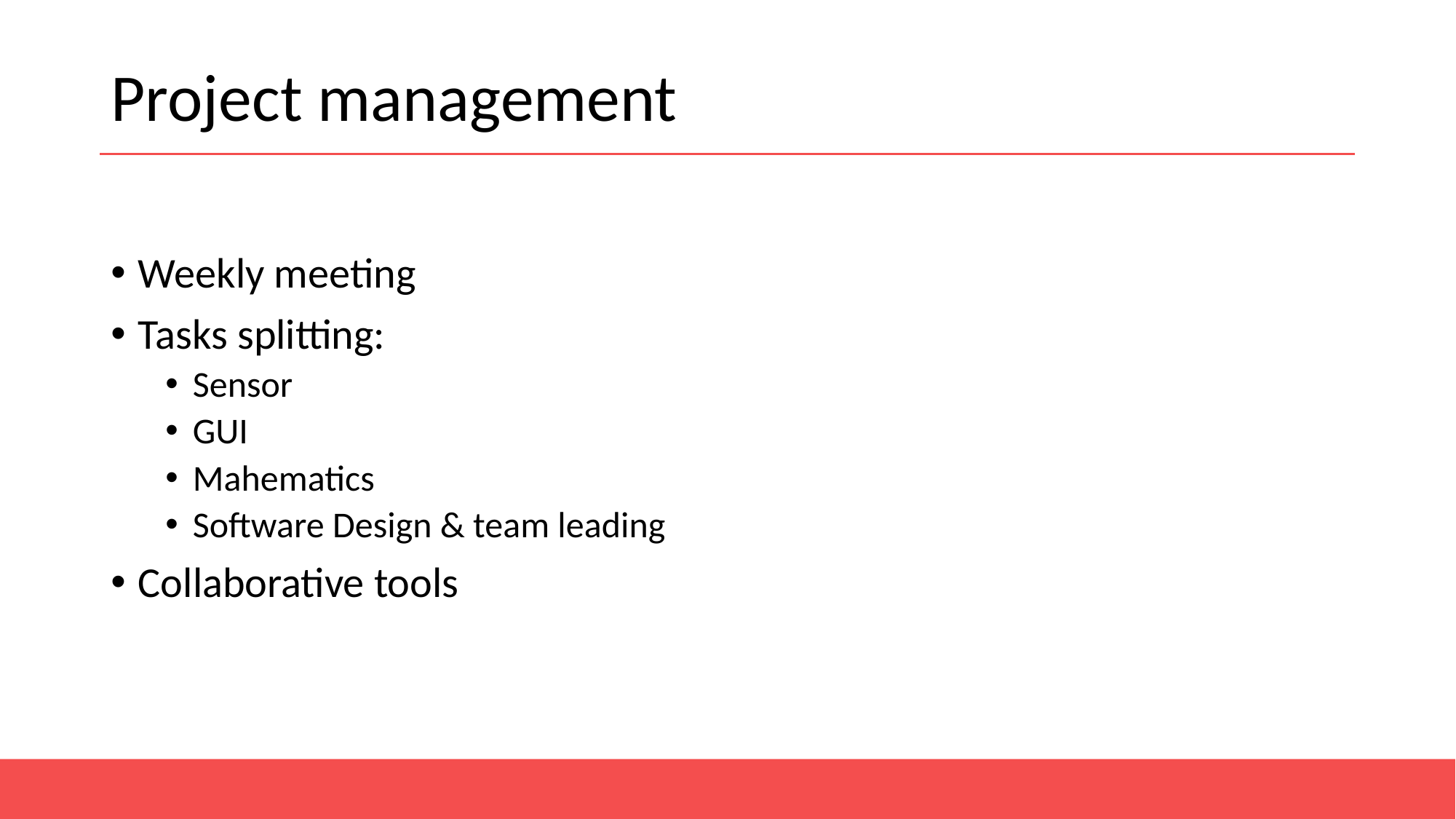

# Project management

Weekly meeting
Tasks splitting:
Sensor
GUI
Mahematics
Software Design & team leading
Collaborative tools